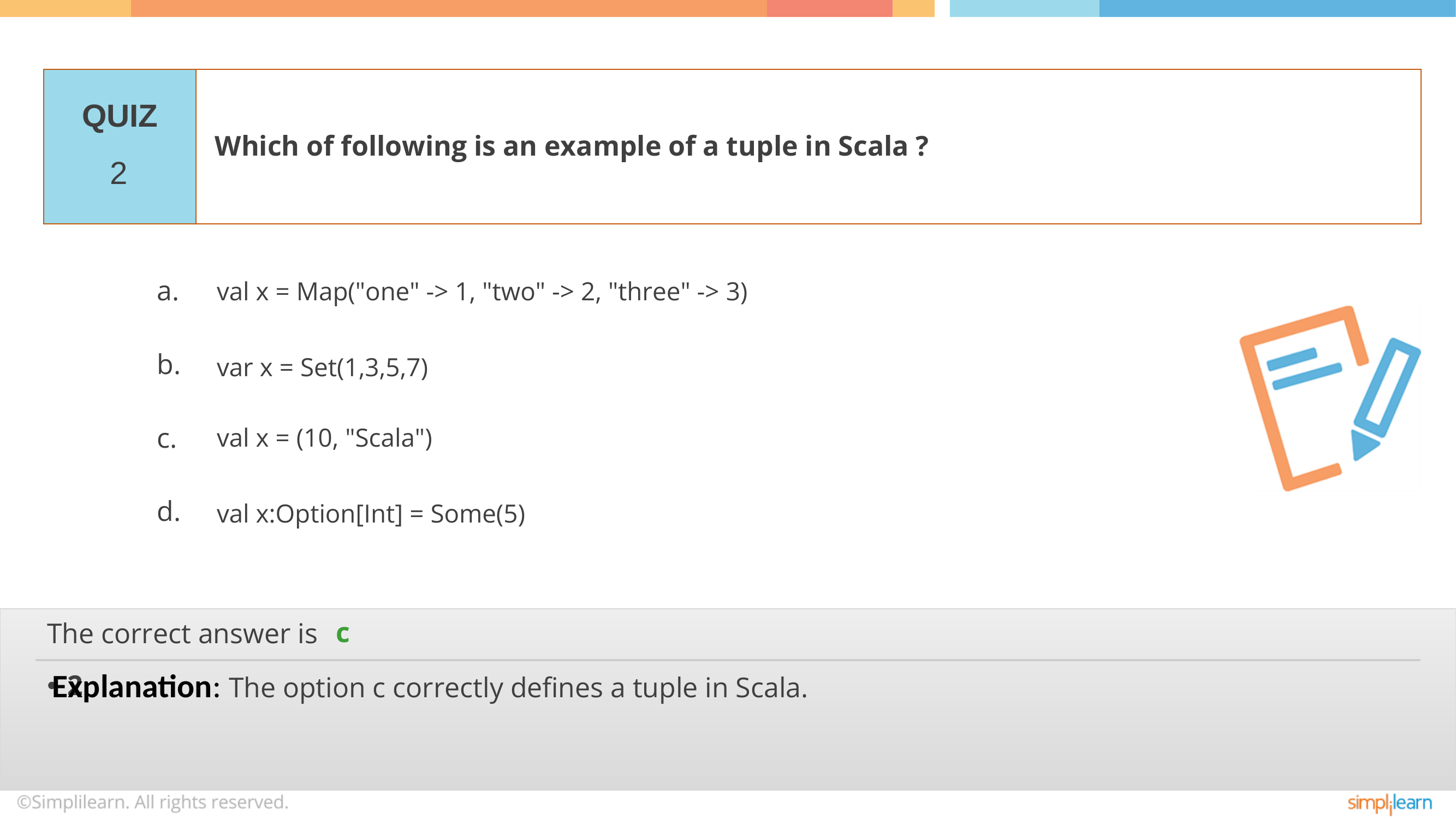

Which of following is an example of a tuple in Scala ?
2
val x = Map("one" -> 1, "two" -> 2, "three" -> 3)
var x = Set(1,3,5,7)
val x = (10, "Scala")
val x:Option[Int] = Some(5)
c
Explanation: The option c correctly defines a tuple in Scala.
2